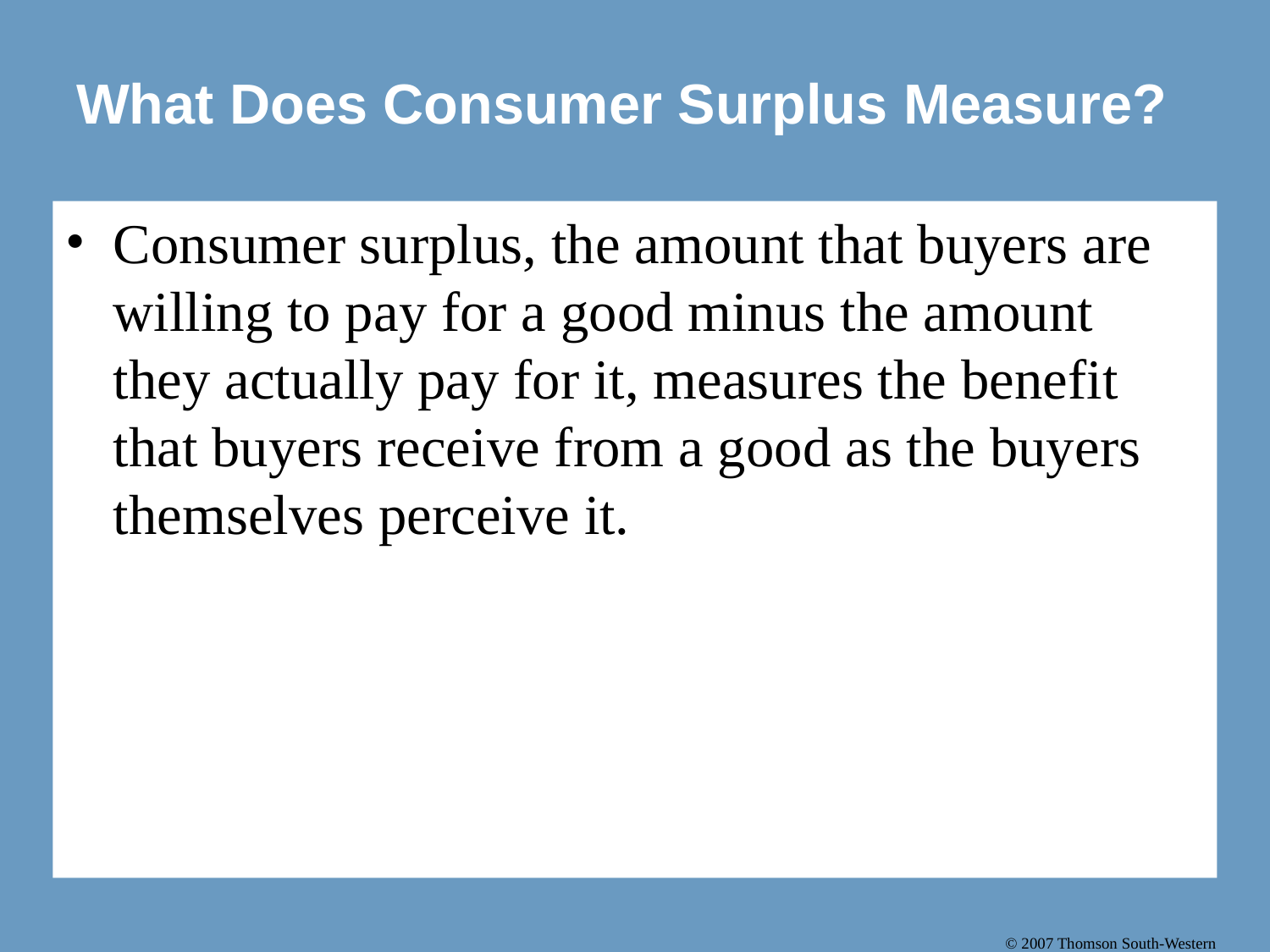

# What Does Consumer Surplus Measure?
Consumer surplus, the amount that buyers are willing to pay for a good minus the amount they actually pay for it, measures the benefit that buyers receive from a good as the buyers themselves perceive it.